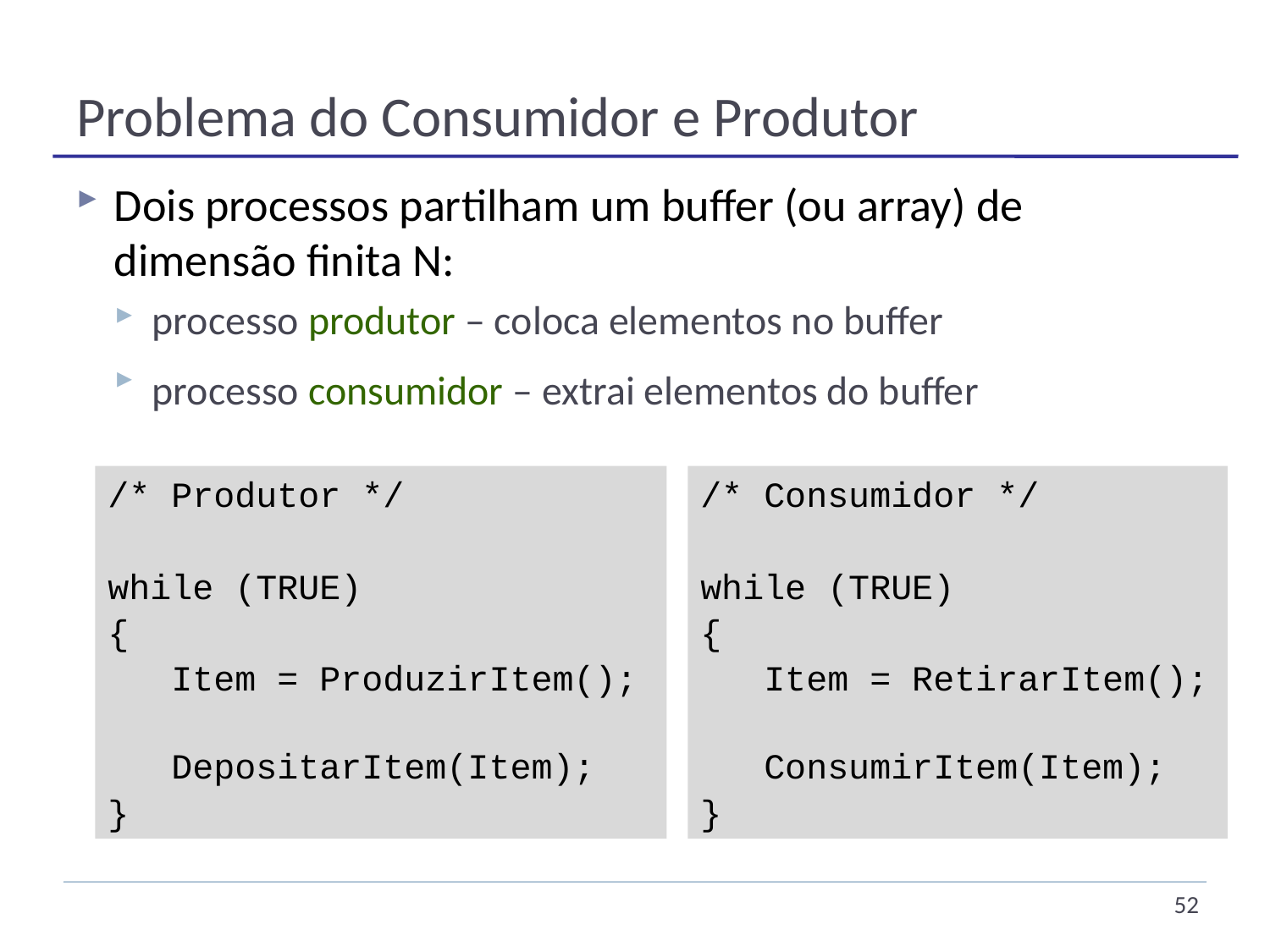

# Problema do Consumidor e Produtor
Dois processos partilham um buffer (ou array) de dimensão finita N:
processo produtor – coloca elementos no buffer
processo consumidor – extrai elementos do buffer
/* Produtor */

while (TRUE)
{
   Item = ProduzirItem();
   DepositarItem(Item);
}
/* Consumidor */

while (TRUE)
{
   Item = RetirarItem();
   ConsumirItem(Item);
}
52